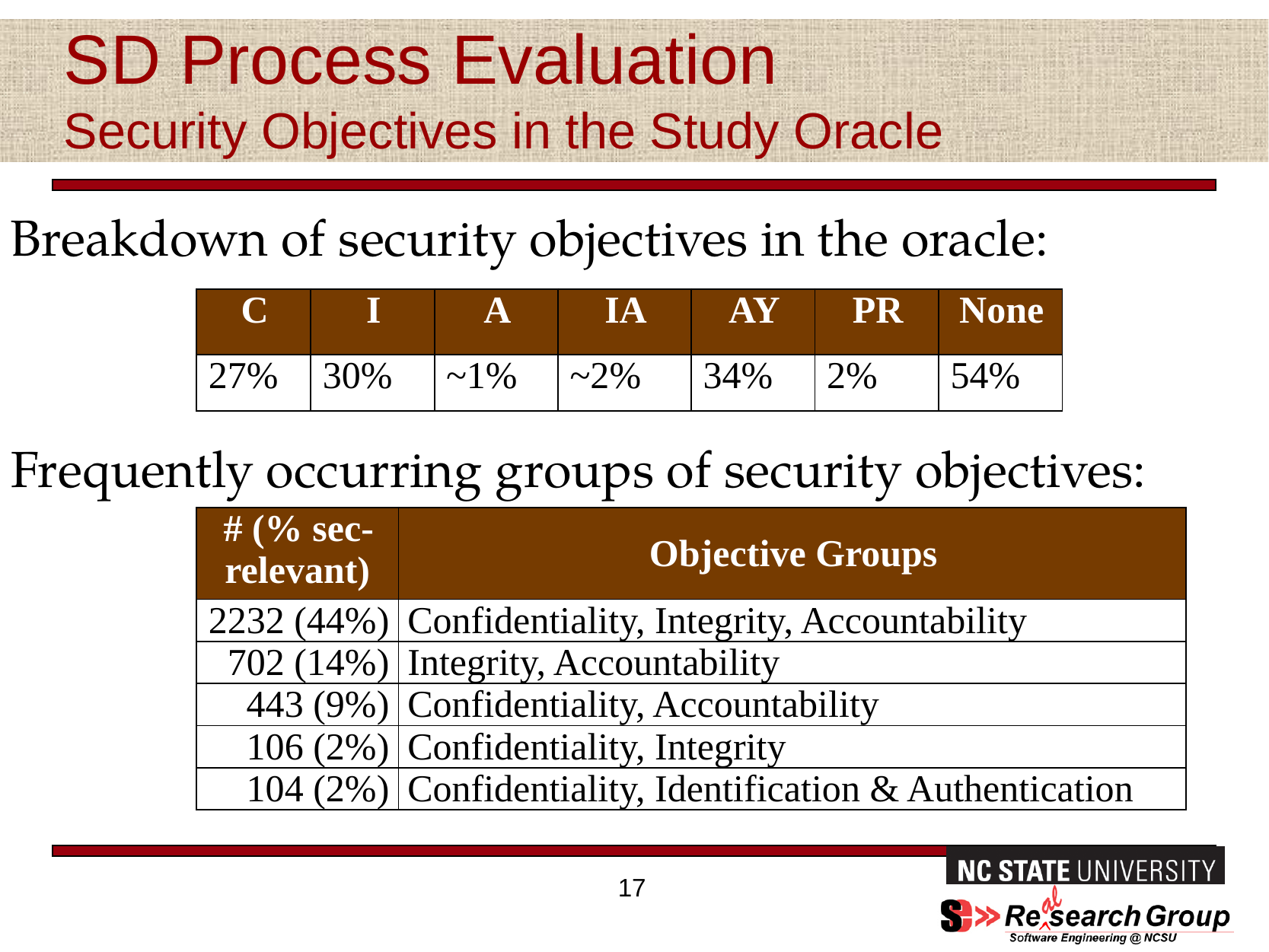

# SD Process Evaluation Security Objectives in the Study Oracle
Breakdown of security objectives in the oracle:
| C | I | A | IA | AY | PR | None |
| --- | --- | --- | --- | --- | --- | --- |
| 27% | 30% | ~1% | ~2% | 34% | 2% | 54% |
|  |  |  |  |  |  |  |
Frequently occurring groups of security objectives:
| # (% sec-relevant) | Objective Groups |
| --- | --- |
| 2232 (44%) | Confidentiality, Integrity, Accountability |
| 702 (14%) | Integrity, Accountability |
| 443 (9%) | Confidentiality, Accountability |
| 106 (2%) | Confidentiality, Integrity |
| 104 (2%) | Confidentiality, Identification & Authentication |
17